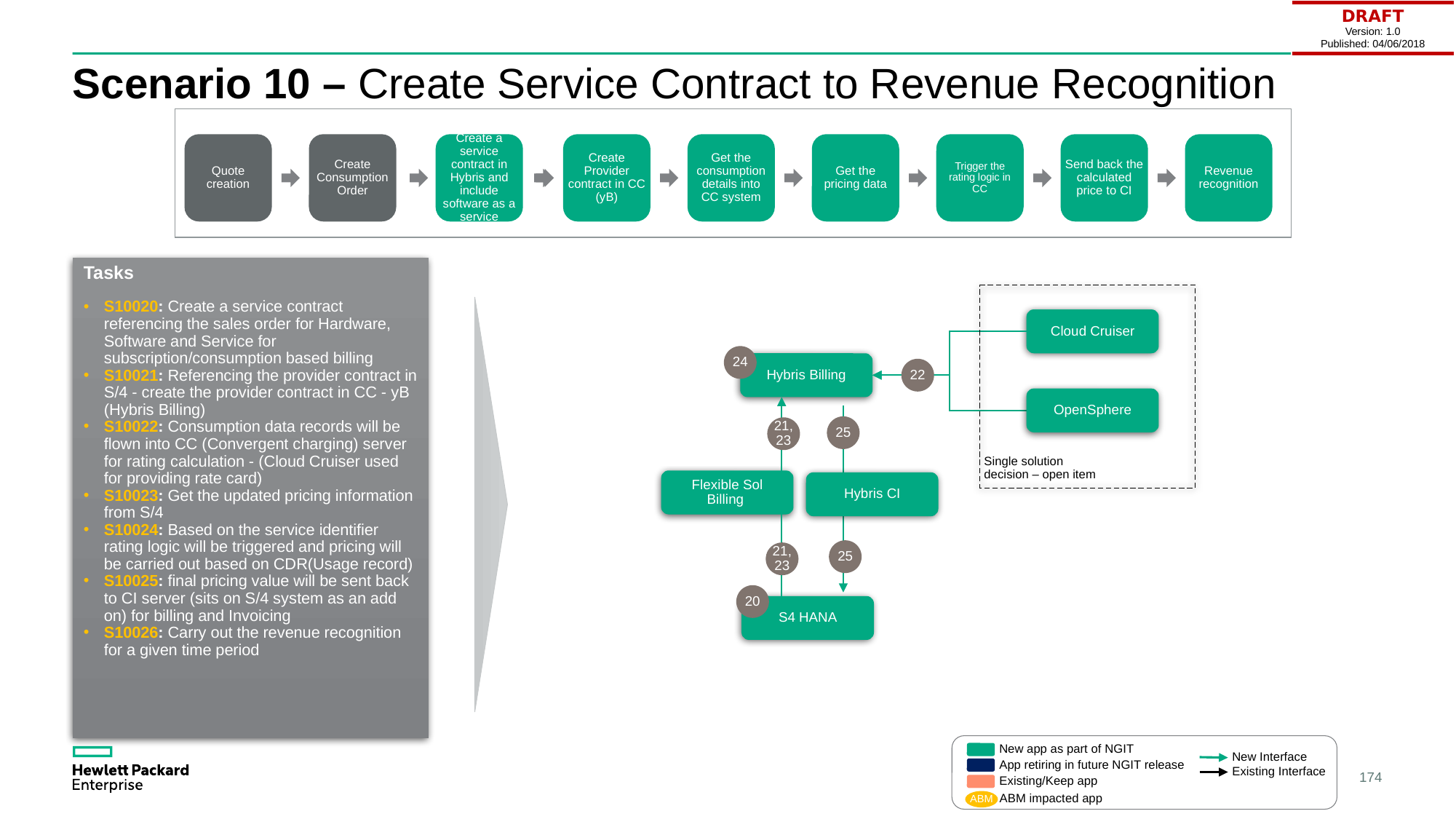

| DRAFT Version: 1.0 Published: 04/06/2018 |
| --- |
# Scenario 10 – Create Service Contract to Revenue Recognition

Quote creation
Create Consumption Order
Create a service contract in Hybris and include software as a service
Create Provider contract in CC (yB)
Get the consumption details into CC system
Get the pricing data
Trigger the rating logic in CC
Send back the calculated price to CI
Revenue recognition

Tasks

S10020: Create a service contract referencing the sales order for Hardware, Software and Service for subscription/consumption based billing
S10021: Referencing the provider contract in S/4 - create the provider contract in CC - yB (Hybris Billing)
S10022: Consumption data records will be flown into CC (Convergent charging) server for rating calculation - (Cloud Cruiser used for providing rate card)
S10023: Get the updated pricing information from S/4
S10024: Based on the service identifier rating logic will be triggered and pricing will be carried out based on CDR(Usage record)
S10025: final pricing value will be sent back to CI server (sits on S/4 system as an add on) for billing and Invoicing
S10026: Carry out the revenue recognition for a given time period

Cloud Cruiser
24
Hybris Billing
22
OpenSphere
25
21,23
Single solution decision – open item
Flexible Sol Billing
Hybris CI

25
21,23
20
S4 HANA

New app as part of NGIT

New Interface
App retiring in future NGIT release

Existing Interface
Existing/Keep app

ABM impacted app
ABM
174